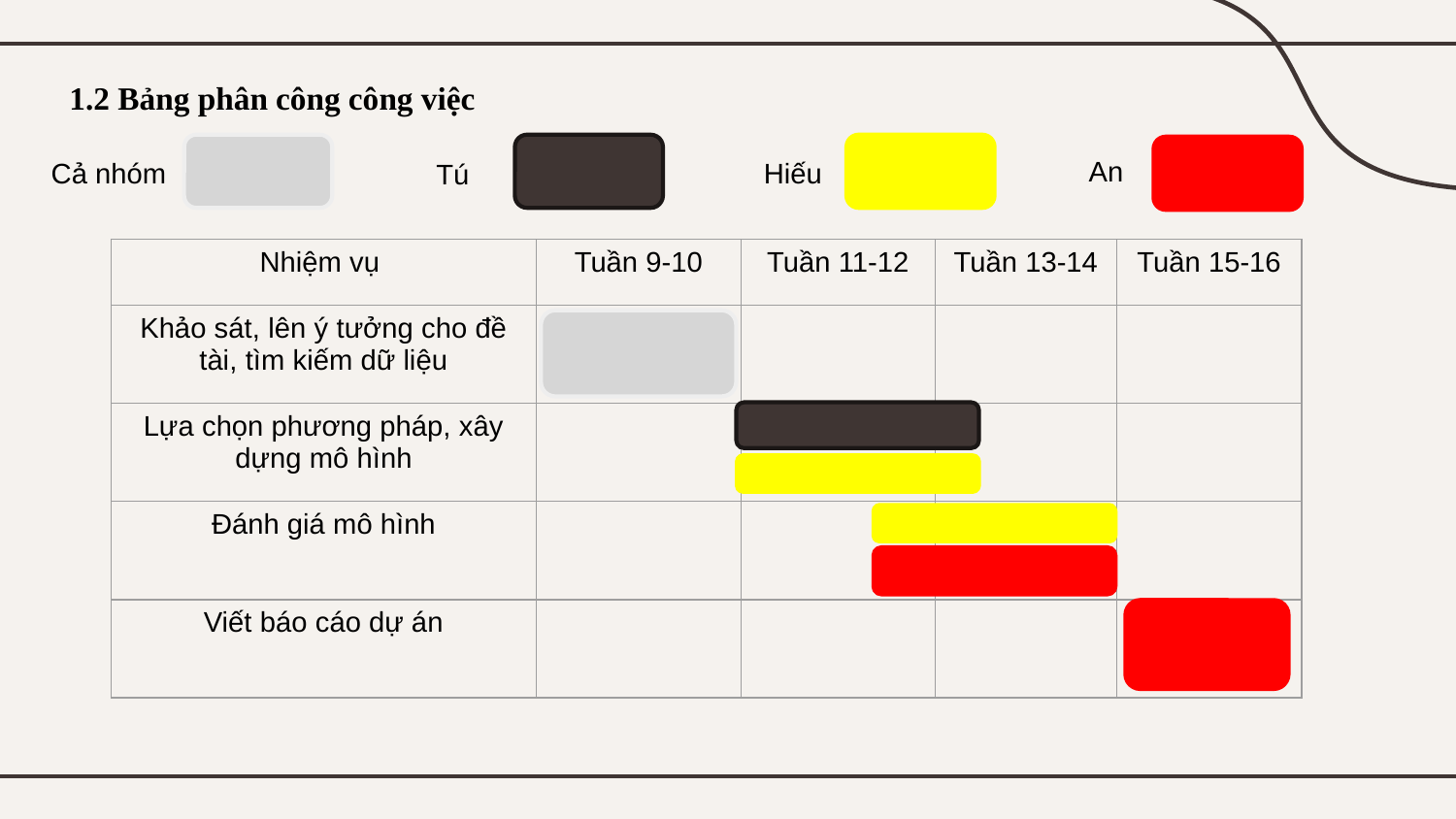

# 1.2 Bảng phân công công việc

An
Cả nhóm
Hiếu
Tú
| Nhiệm vụ | Tuần 9-10 | Tuần 11-12 | Tuần 13-14 | Tuần 15-16 |
| --- | --- | --- | --- | --- |
| Khảo sát, lên ý tưởng cho đề tài, tìm kiếm dữ liệu |  |  |  |  |
| Lựa chọn phương pháp, xây dựng mô hình |  |  |  |  |
| Đánh giá mô hình |  |  |  |  |
| Viết báo cáo dự án |  |  |  |  |